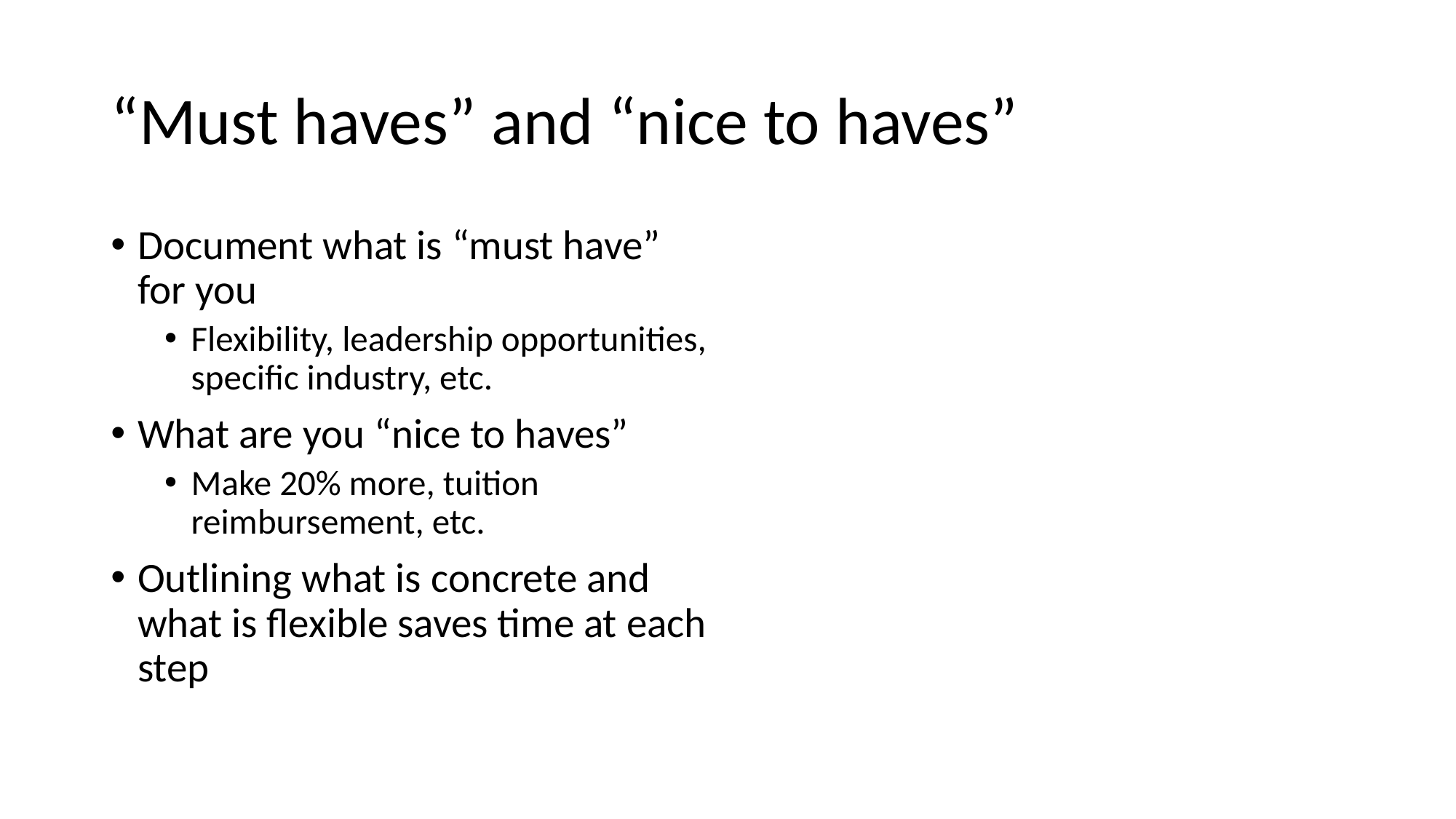

# “Must haves” and “nice to haves”
Document what is “must have” for you
Flexibility, leadership opportunities, specific industry, etc.
What are you “nice to haves”
Make 20% more, tuition reimbursement, etc.
Outlining what is concrete and what is flexible saves time at each step